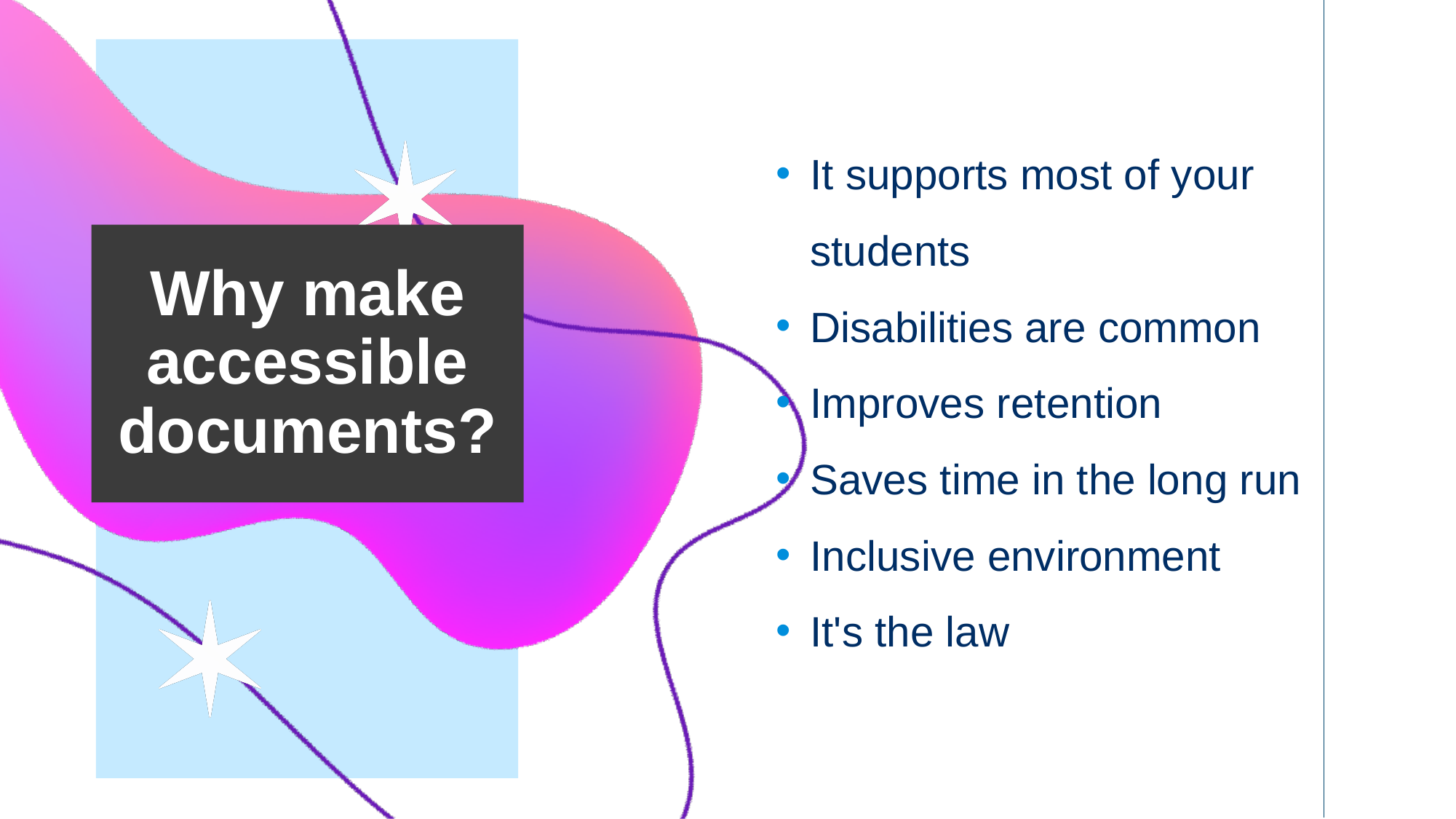

It supports most of your students
Disabilities are common
Improves retention
Saves time in the long run
Inclusive environment
It's the law
# Why make accessible documents?